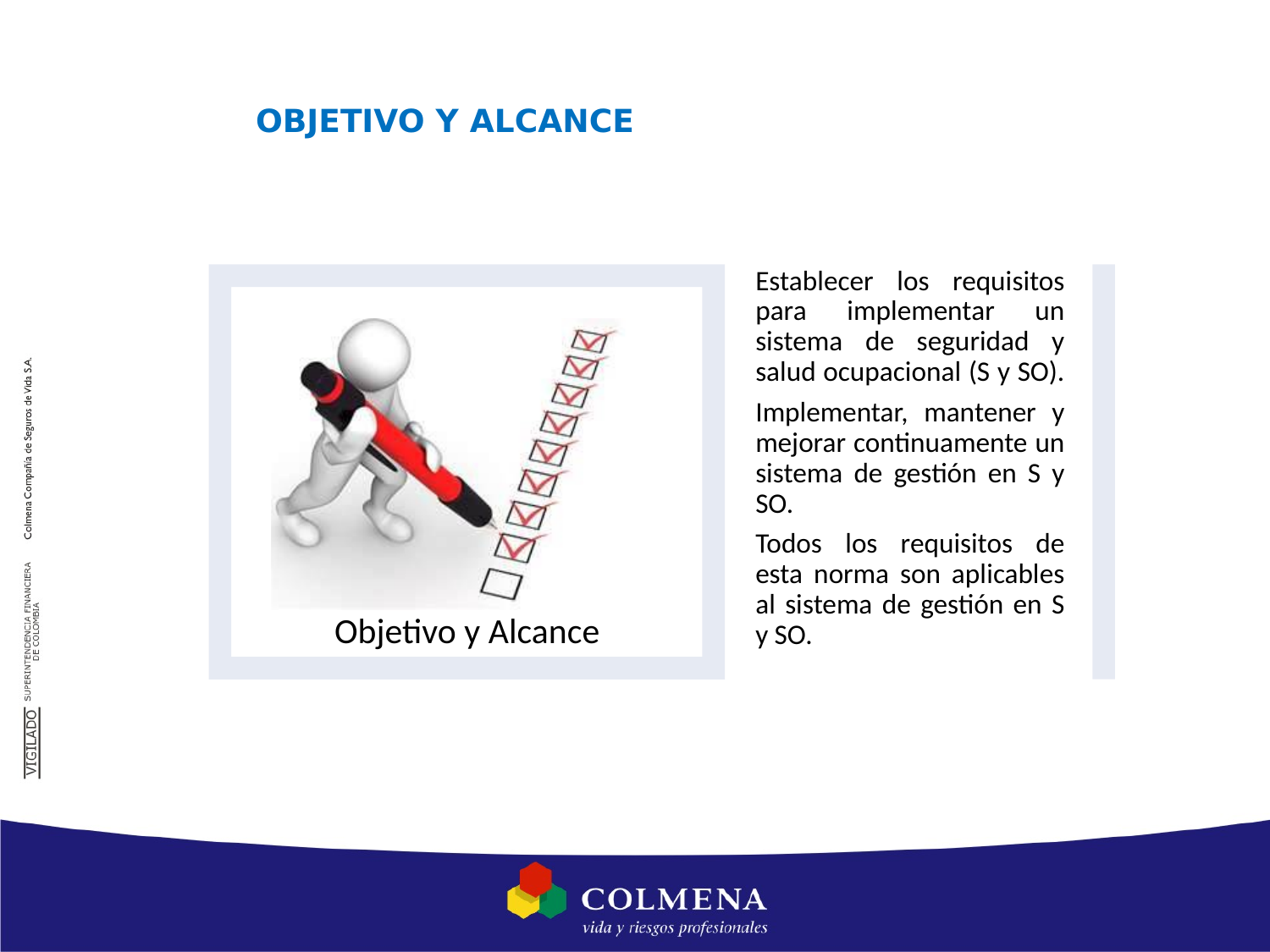

OBJETIVO Y ALCANCE
Objetivo y Alcance
Establecer los requisitos para implementar un sistema de seguridad y salud ocupacional (S y SO).
Implementar, mantener y mejorar continuamente un sistema de gestión en S y SO.
Todos los requisitos de esta norma son aplicables al sistema de gestión en S y SO.